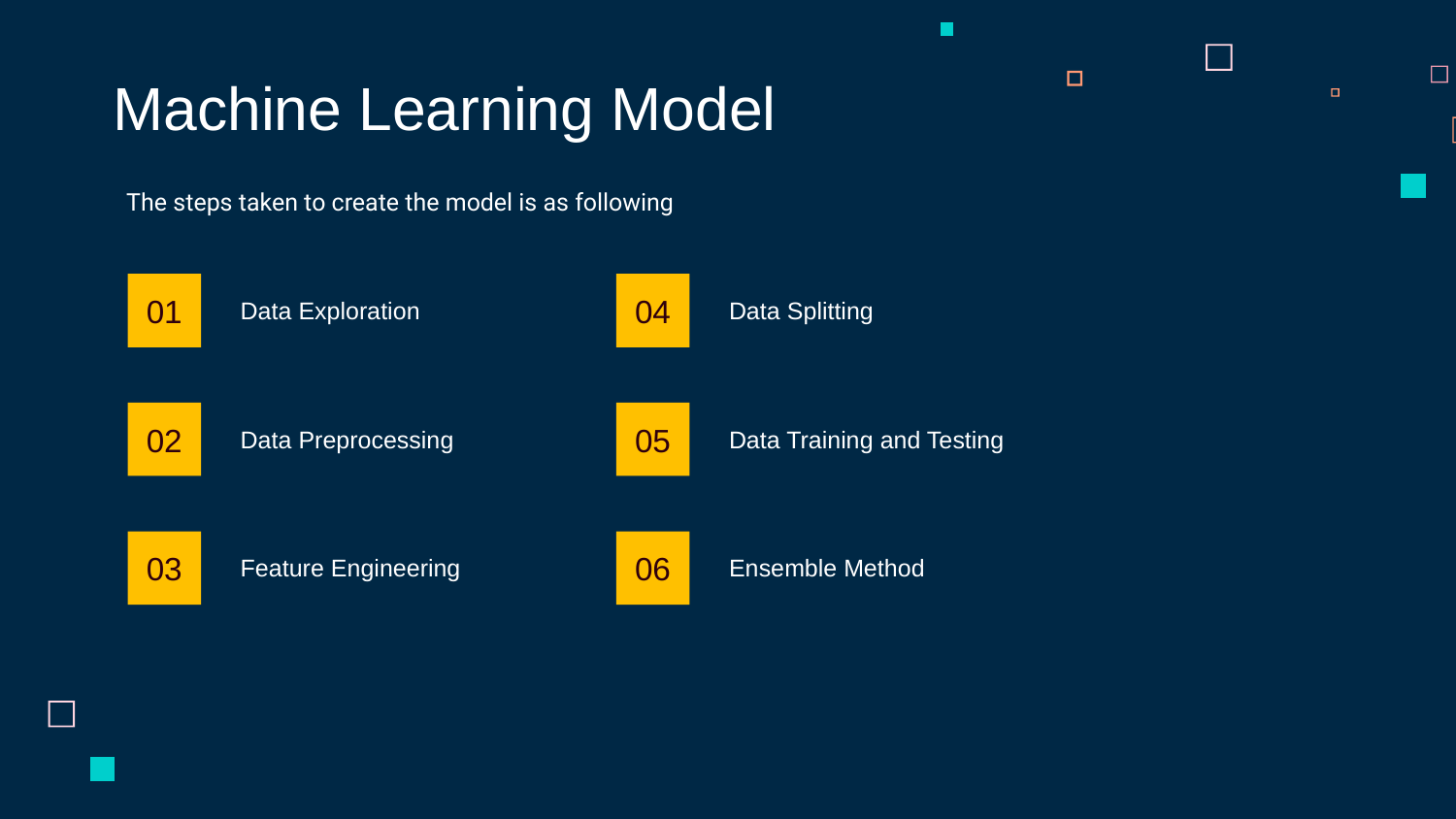

# Machine Learning Model
The steps taken to create the model is as following
01
04
Data Exploration
Data Splitting
02
05
Data Preprocessing
Data Training and Testing
03
06
Feature Engineering
Ensemble Method